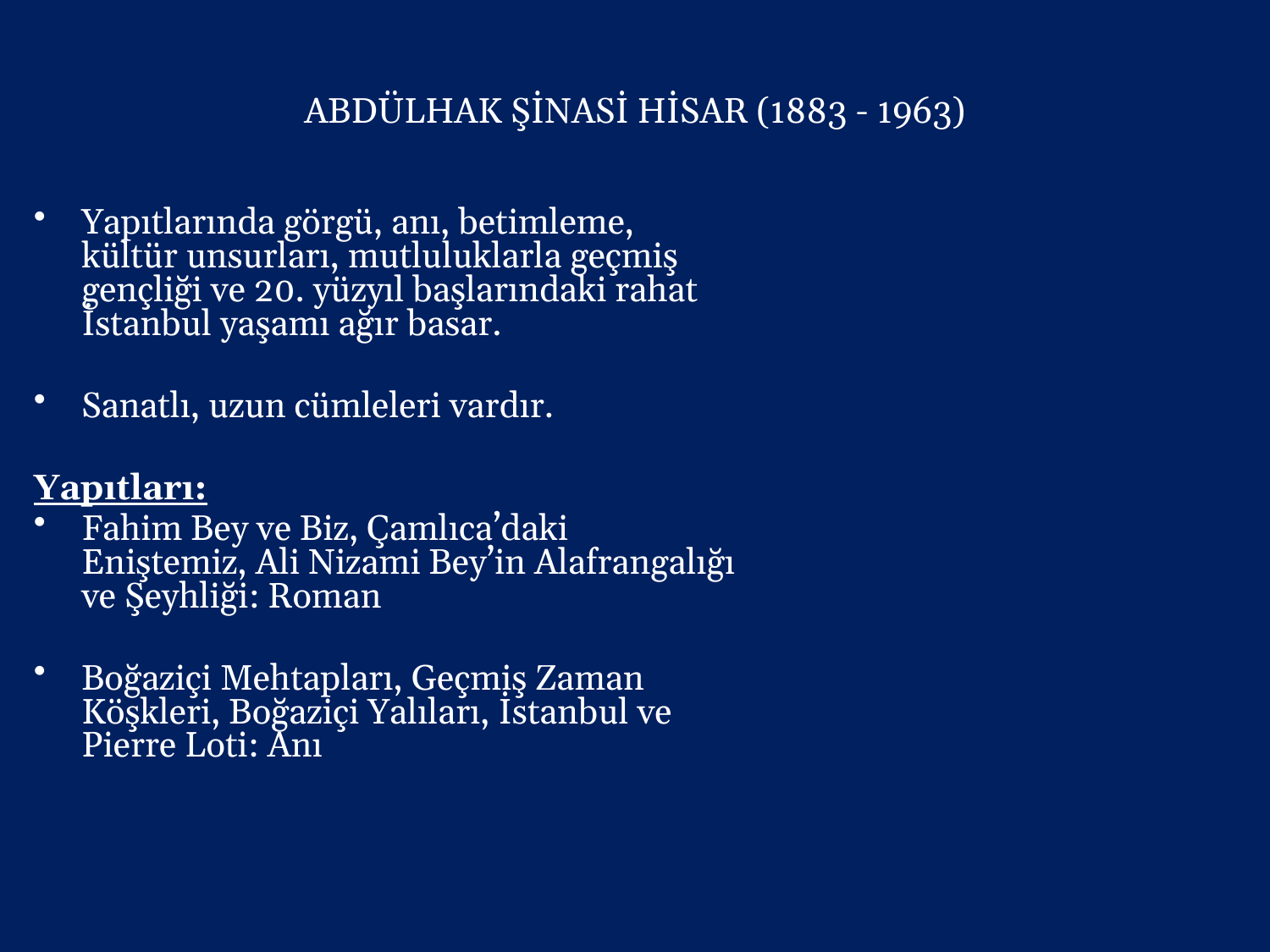

# ABDÜLHAK ŞİNASİ HİSAR (1883 - 1963)
Yapıtlarında görgü, anı, betimleme, kültür unsurları, mutluluklarla geçmiş gençliği ve 20. yüzyıl başlarındaki rahat İstanbul yaşamı ağır basar.

Sanatlı, uzun cümleleri vardır.

Yapıtları:
Fahim Bey ve Biz, Çamlıca’daki Eniştemiz, Ali Nizami Bey’in Alafrangalığı ve Şeyhliği: Roman

Boğaziçi Mehtapları, Geçmiş Zaman Köşkleri, Boğaziçi Yalıları, İstanbul ve Pierre Loti: Anı